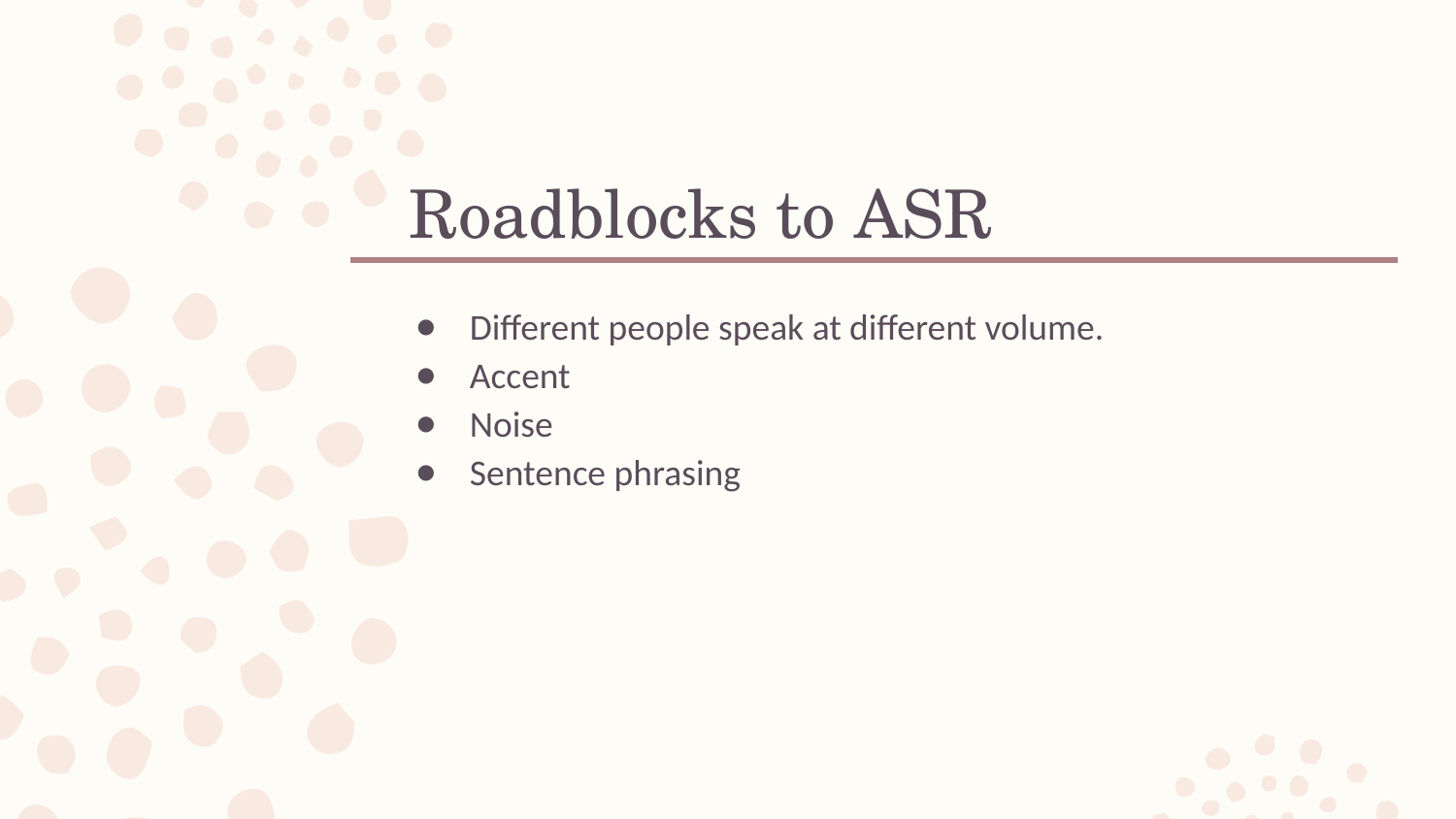

# Roadblocks to ASR
Different people speak at different volume.
Accent
Noise
Sentence phrasing